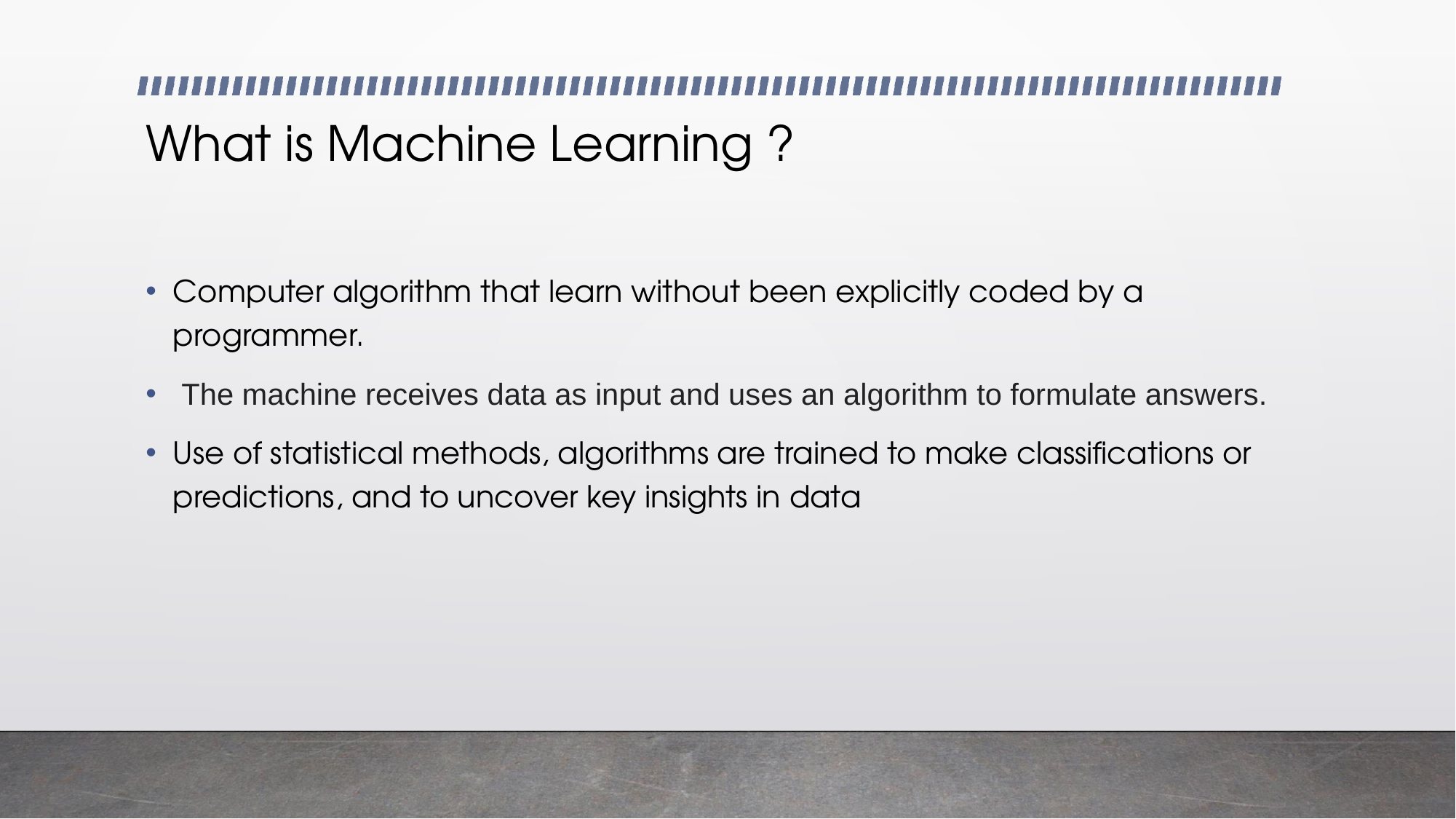

# What is Machine Learning ?
Computer algorithm that learn without been explicitly coded by a programmer.
 The machine receives data as input and uses an algorithm to formulate answers.
Use of statistical methods, algorithms are trained to make classifications or predictions, and to uncover key insights in data